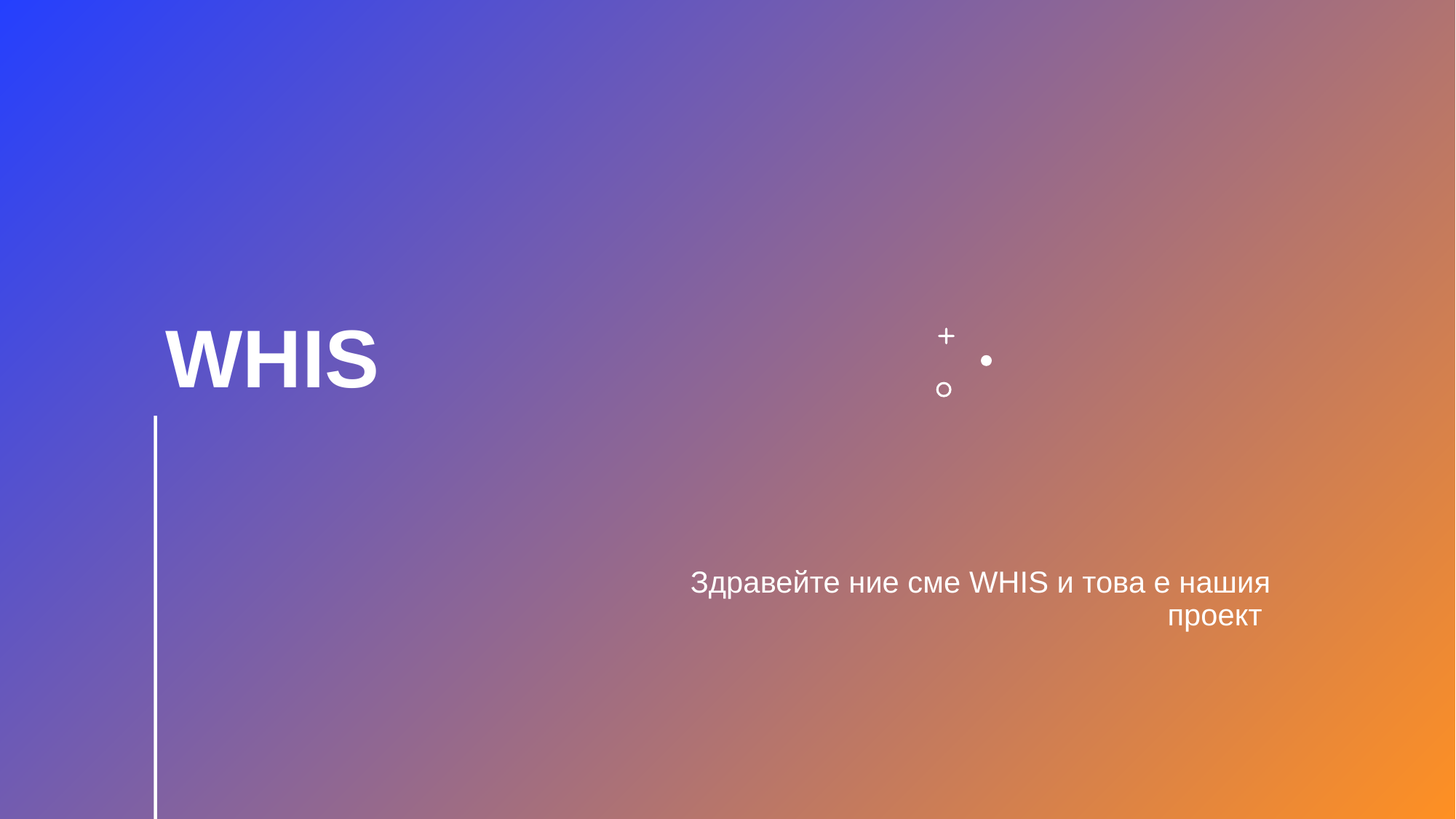

# WHis
Здравейте ние сме WHIS и това е нашия проект